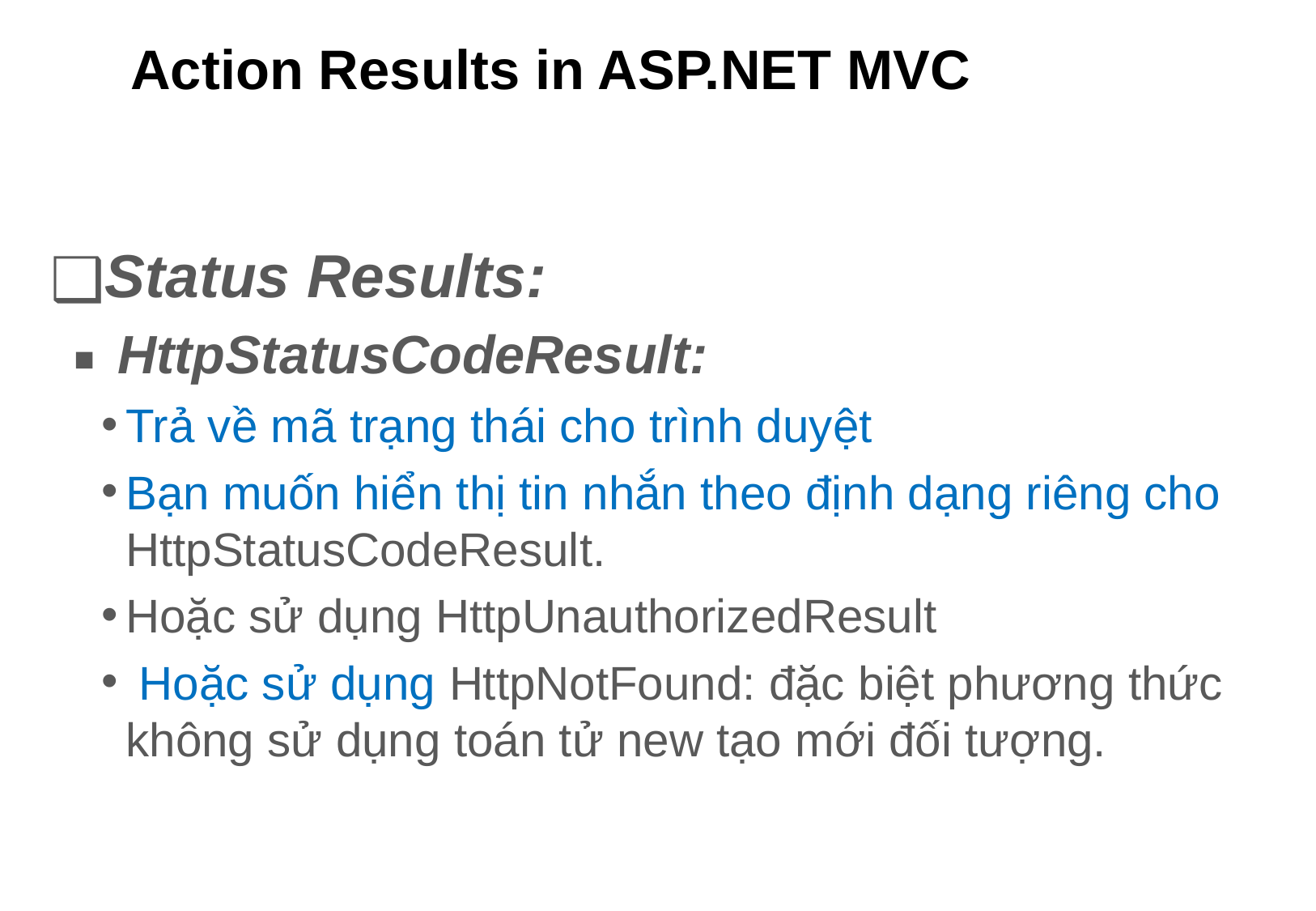

# Action Results in ASP.NET MVC
Status Results:
 HttpStatusCodeResult:
Trả về mã trạng thái cho trình duyệt
Bạn muốn hiển thị tin nhắn theo định dạng riêng cho HttpStatusCodeResult.
Hoặc sử dụng HttpUnauthorizedResult
 Hoặc sử dụng HttpNotFound: đặc biệt phương thức không sử dụng toán tử new tạo mới đối tượng.